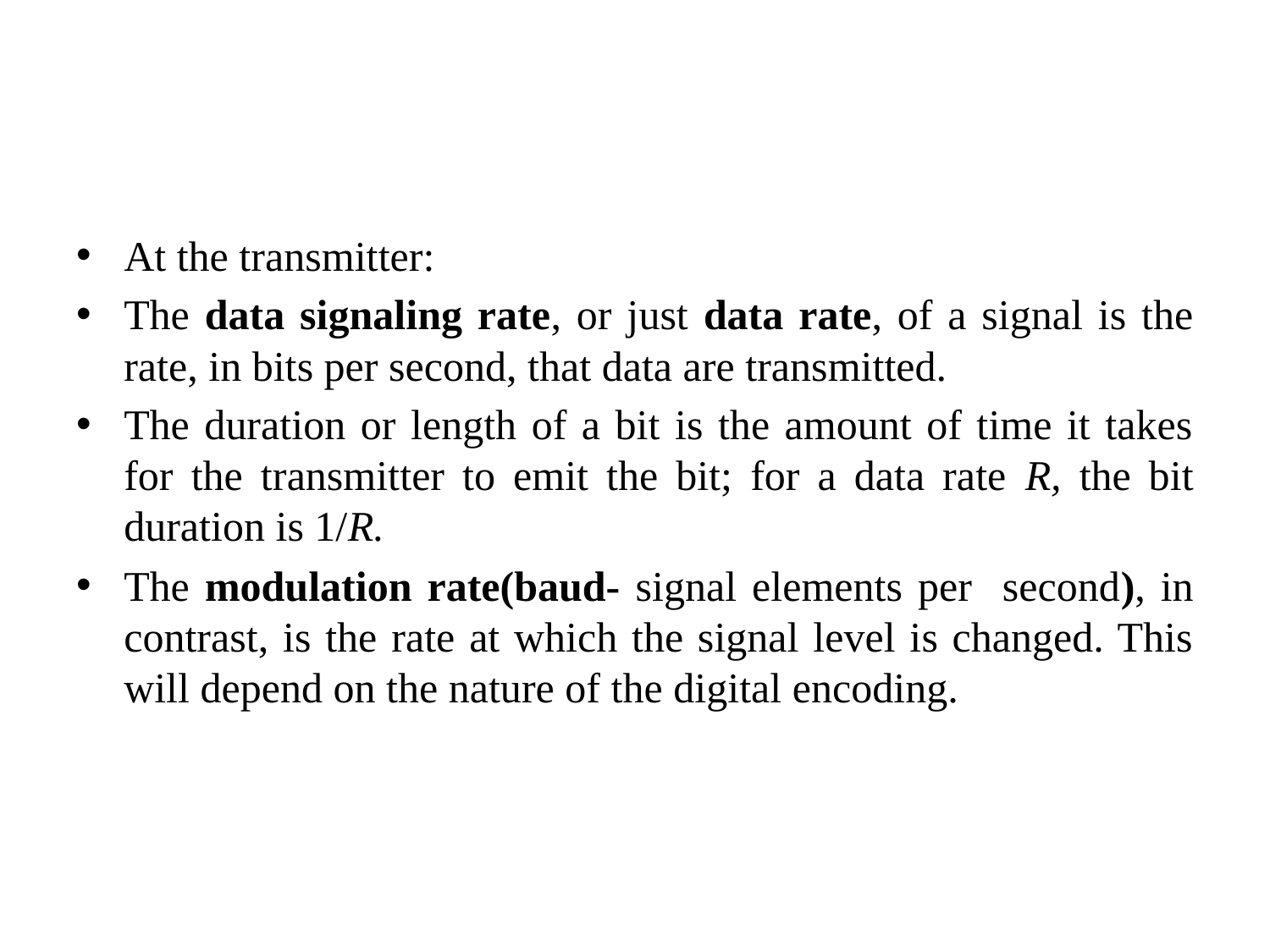

At the transmitter:
The data signaling rate, or just data rate, of a signal is the rate, in bits per second, that data are transmitted.
The duration or length of a bit is the amount of time it takes for the transmitter to emit the bit; for a data rate R, the bit duration is 1/R.
The modulation rate(baud- signal elements per  second), in contrast, is the rate at which the signal level is changed. This will depend on the nature of the digital encoding.